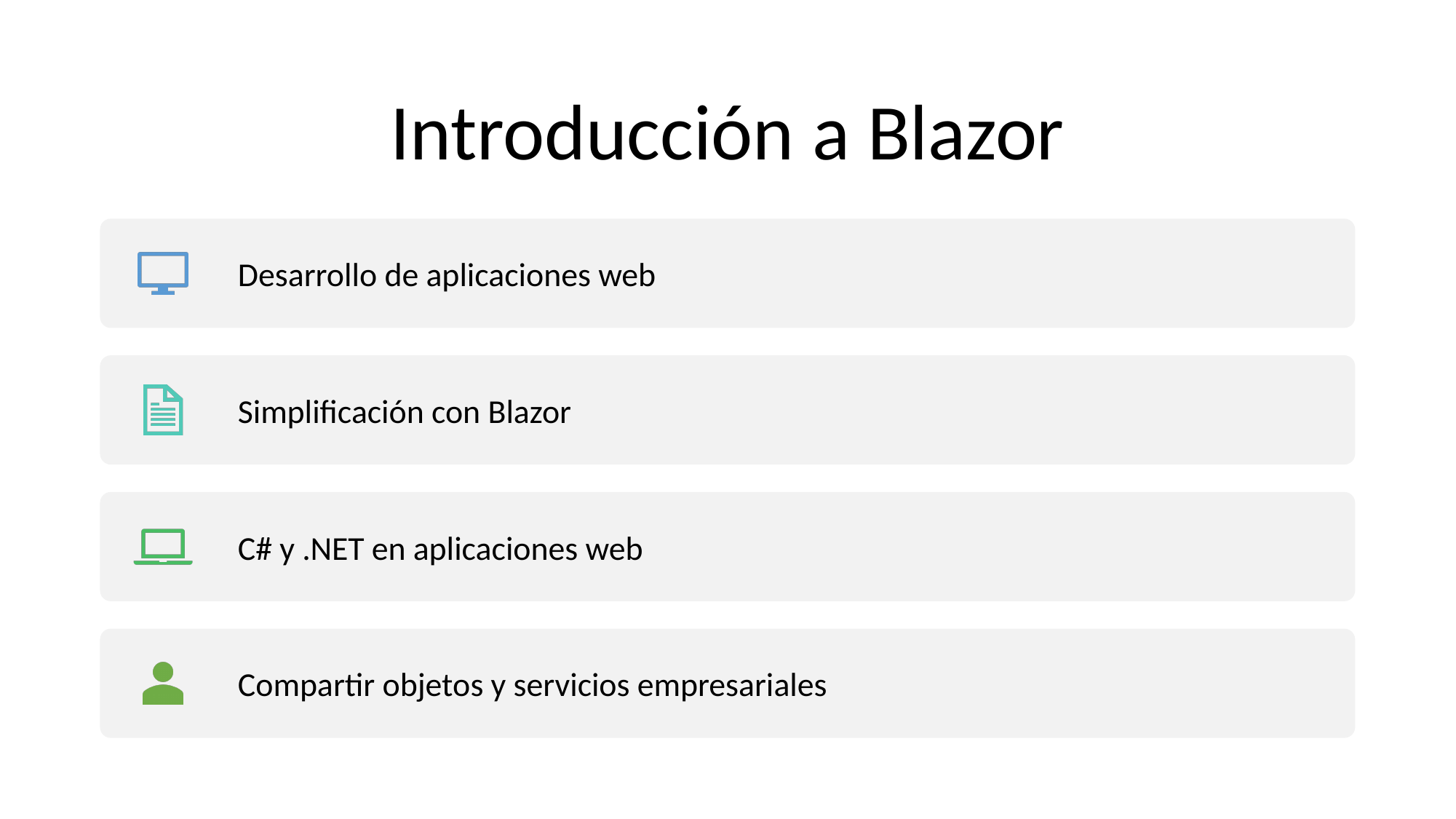

# Introducción a Blazor
Desarrollo de aplicaciones web
Simplificación con Blazor
C# y .NET en aplicaciones web
Compartir objetos y servicios empresariales